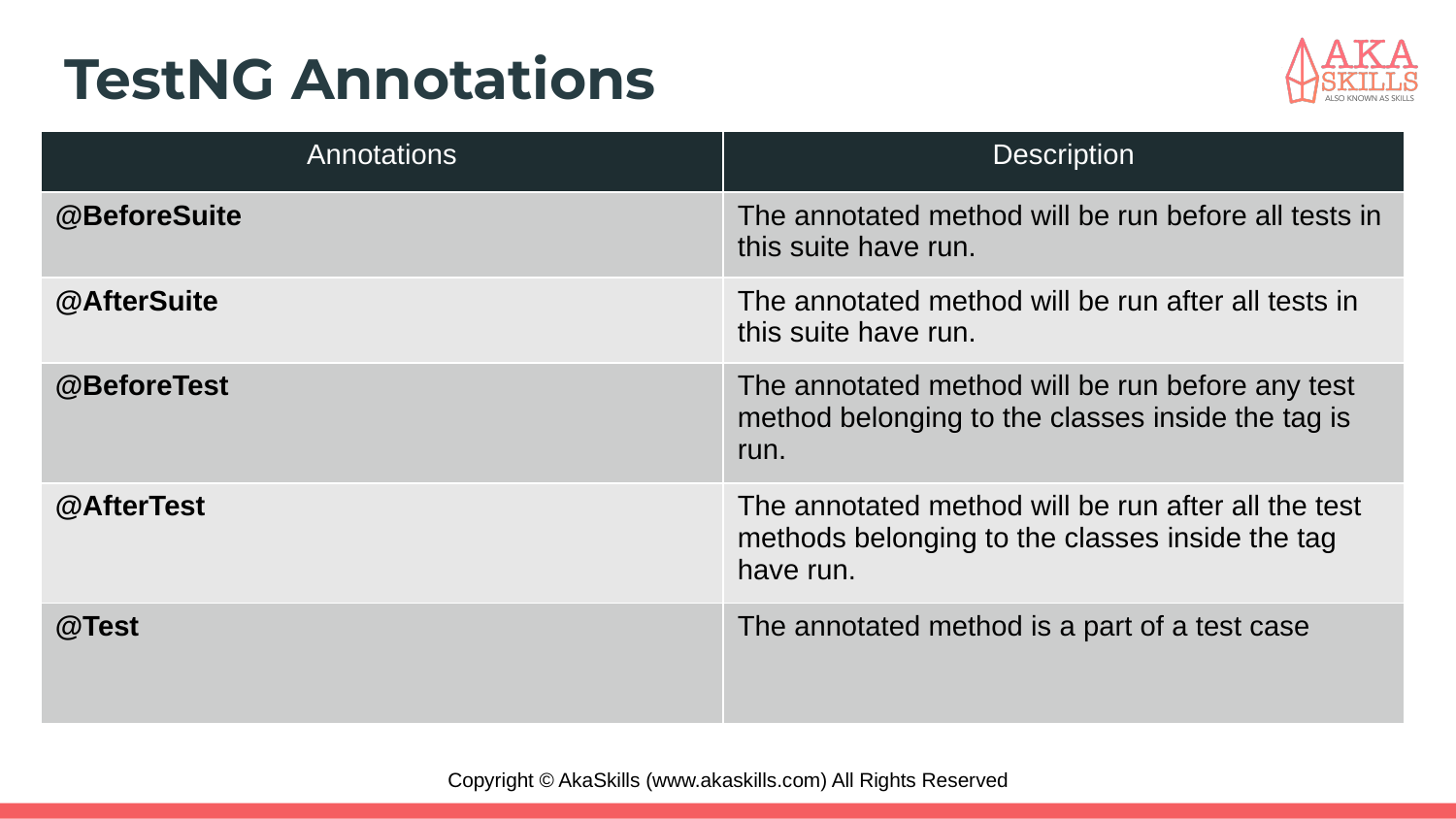

# TestNG Annotations

| Annotations | Description |
| --- | --- |
| @BeforeSuite | The annotated method will be run before all tests in this suite have run. |
| @AfterSuite | The annotated method will be run after all tests in this suite have run. |
| @BeforeTest | The annotated method will be run before any test method belonging to the classes inside the tag is run. |
| @AfterTest | The annotated method will be run after all the test methods belonging to the classes inside the tag have run. |
| @Test | The annotated method is a part of a test case |